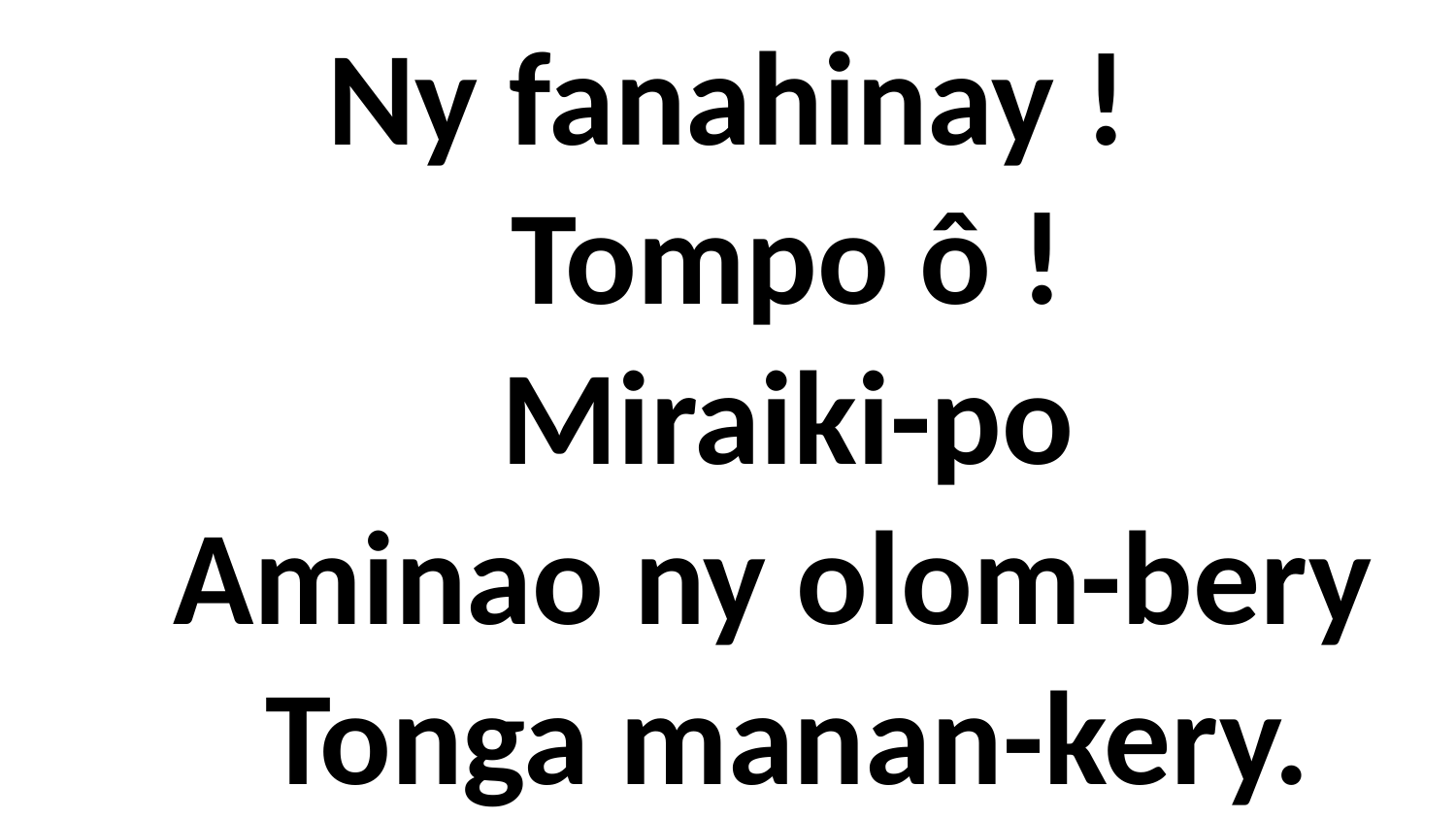

Ny fanahinay !
    Tompo ô !
    Miraiki-po
   Aminao ny olom-bery
    Tonga manan-kery.